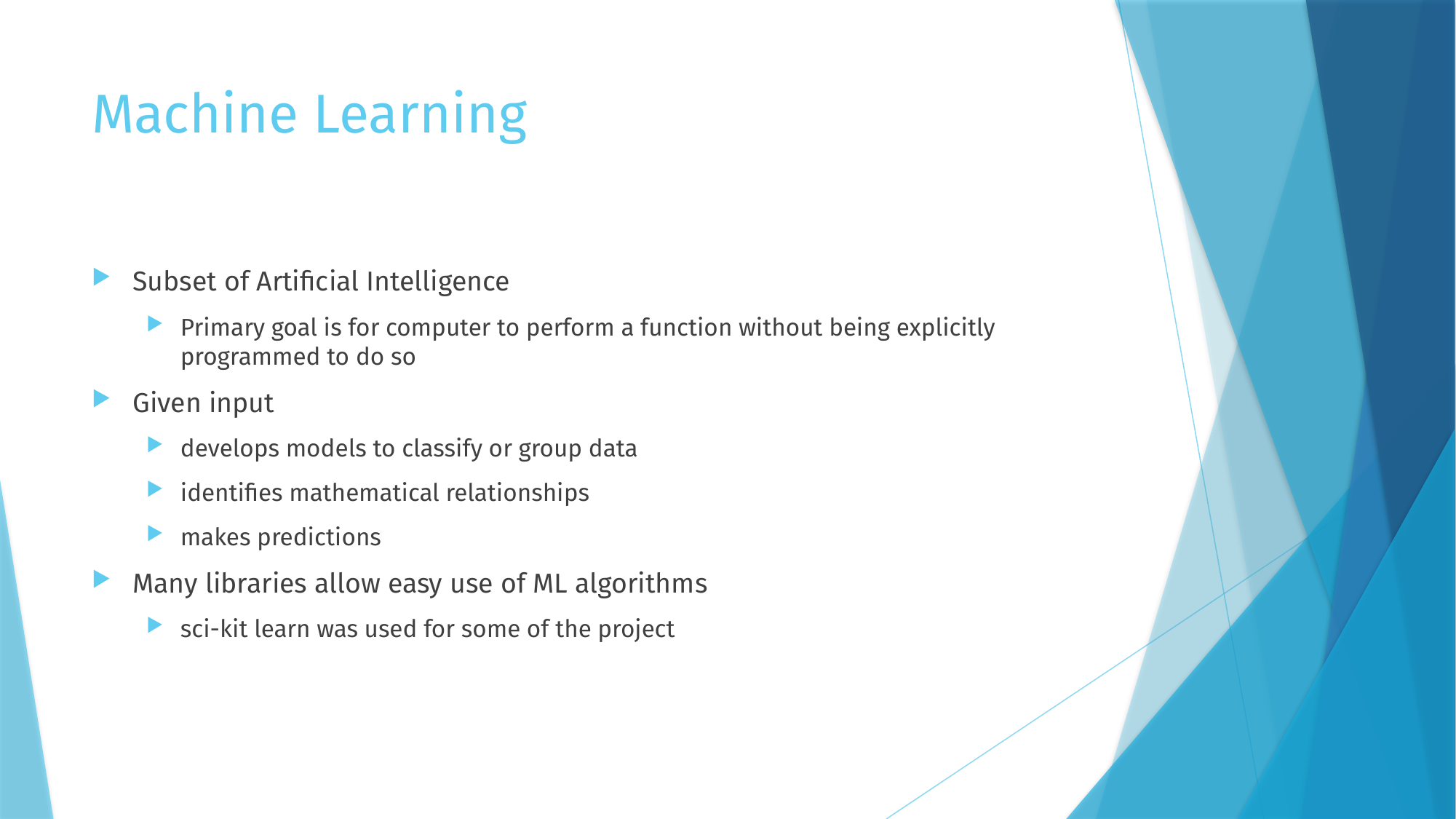

# Machine Learning
Subset of Artificial Intelligence
Primary goal is for computer to perform a function without being explicitly programmed to do so
Given input
develops models to classify or group data
identifies mathematical relationships
makes predictions
Many libraries allow easy use of ML algorithms
sci-kit learn was used for some of the project